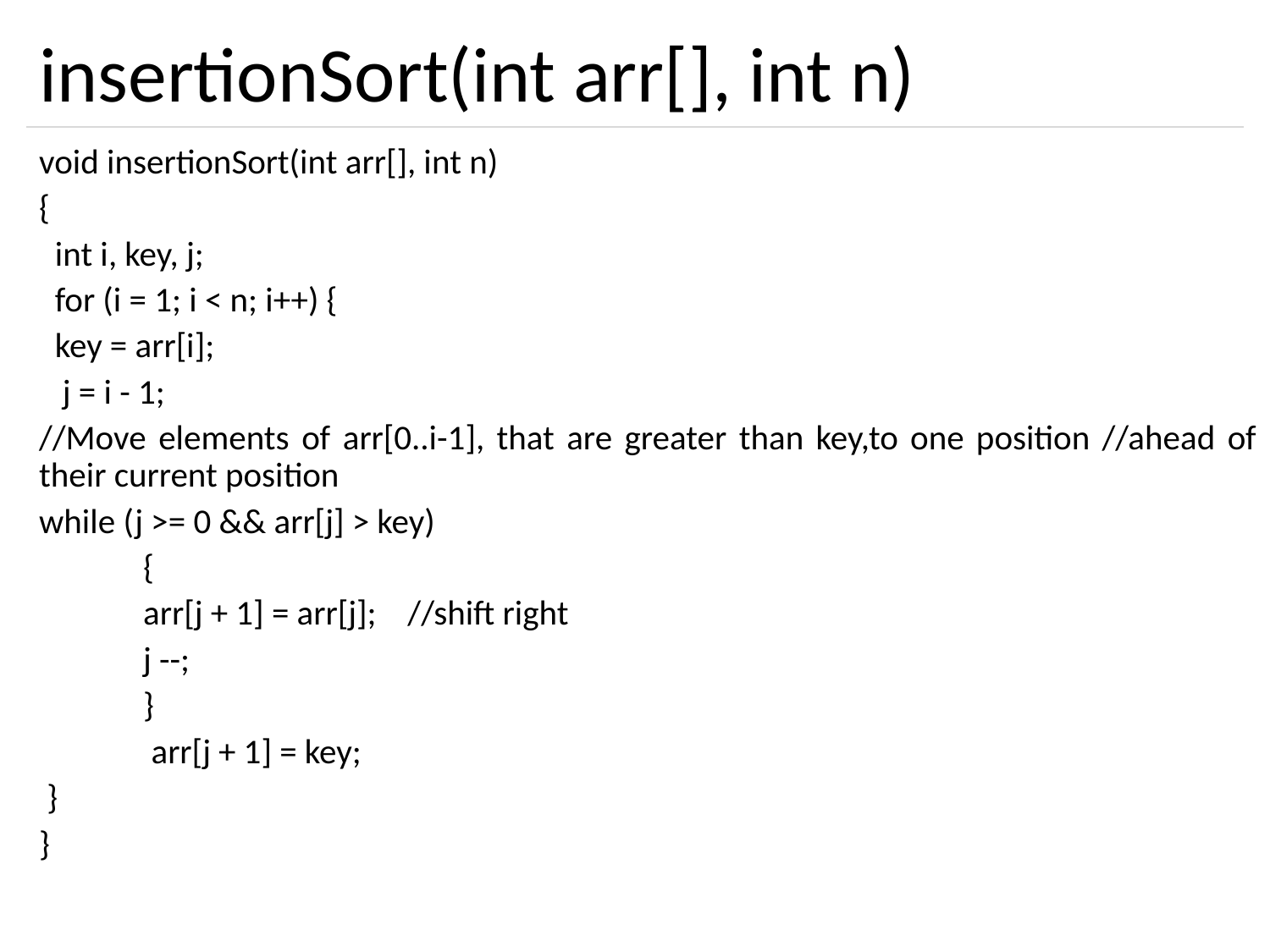

# insertionSort(int arr[], int n)
void insertionSort(int arr[], int n)
{
  int i, key, j;
  for (i = 1; i < n; i++) {
  key = arr[i];
   j = i - 1;
//Move elements of arr[0..i-1], that are greater than key,to one position //ahead of their current position
while (j >= 0 && arr[j] > key)
	{
	arr[j + 1] = arr[j];    //shift right
	j --;
	}
	 arr[j + 1] = key;
 }
}